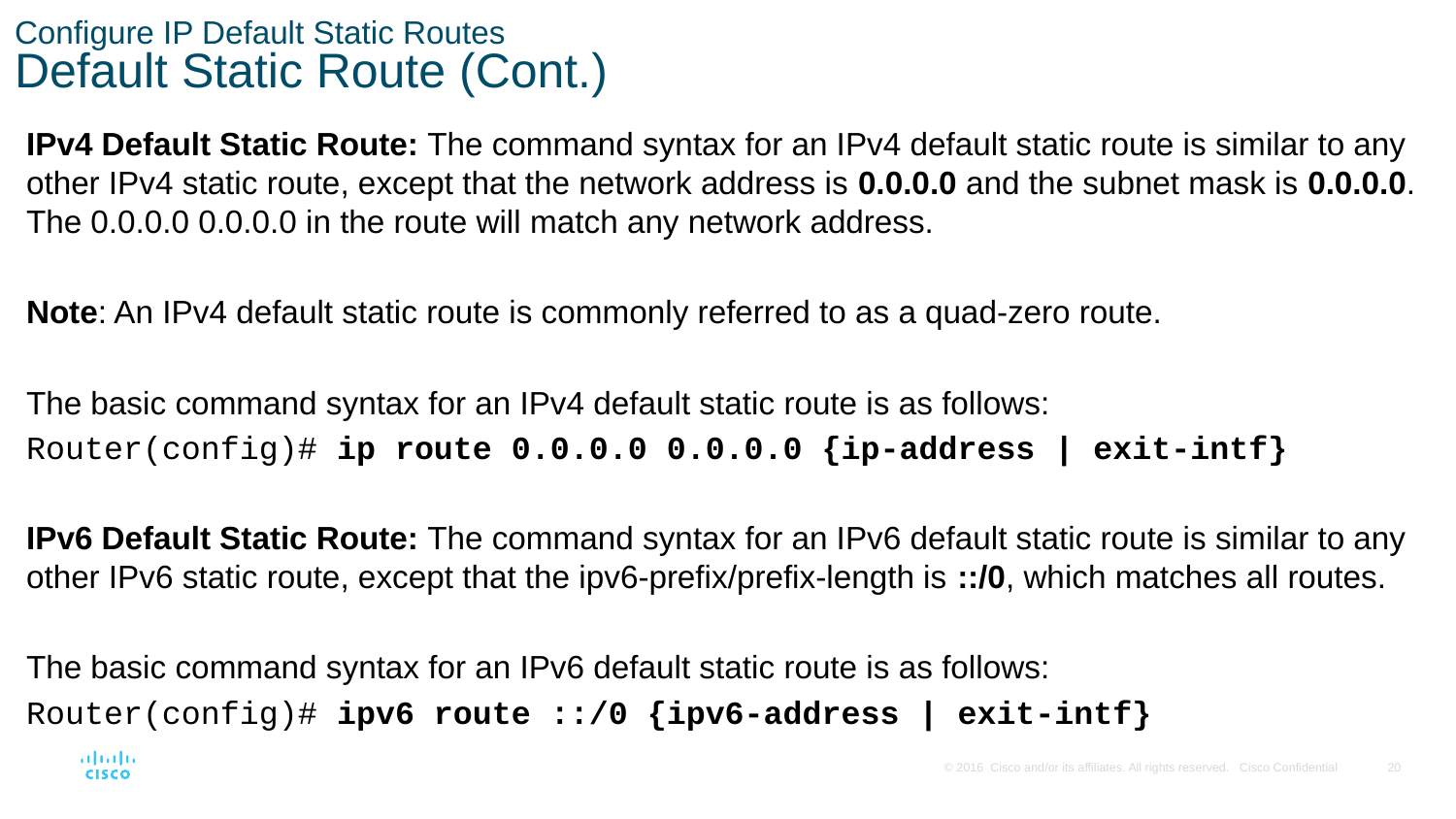

# Configure IP Default Static Routes Default Static Route (Cont.)
IPv4 Default Static Route: The command syntax for an IPv4 default static route is similar to any other IPv4 static route, except that the network address is 0.0.0.0 and the subnet mask is 0.0.0.0. The 0.0.0.0 0.0.0.0 in the route will match any network address.

Note: An IPv4 default static route is commonly referred to as a quad-zero route.

The basic command syntax for an IPv4 default static route is as follows:
Router(config)# ip route 0.0.0.0 0.0.0.0 {ip-address | exit-intf}

IPv6 Default Static Route: The command syntax for an IPv6 default static route is similar to any other IPv6 static route, except that the ipv6-prefix/prefix-length is ::/0, which matches all routes.

The basic command syntax for an IPv6 default static route is as follows:
Router(config)# ipv6 route ::/0 {ipv6-address | exit-intf}